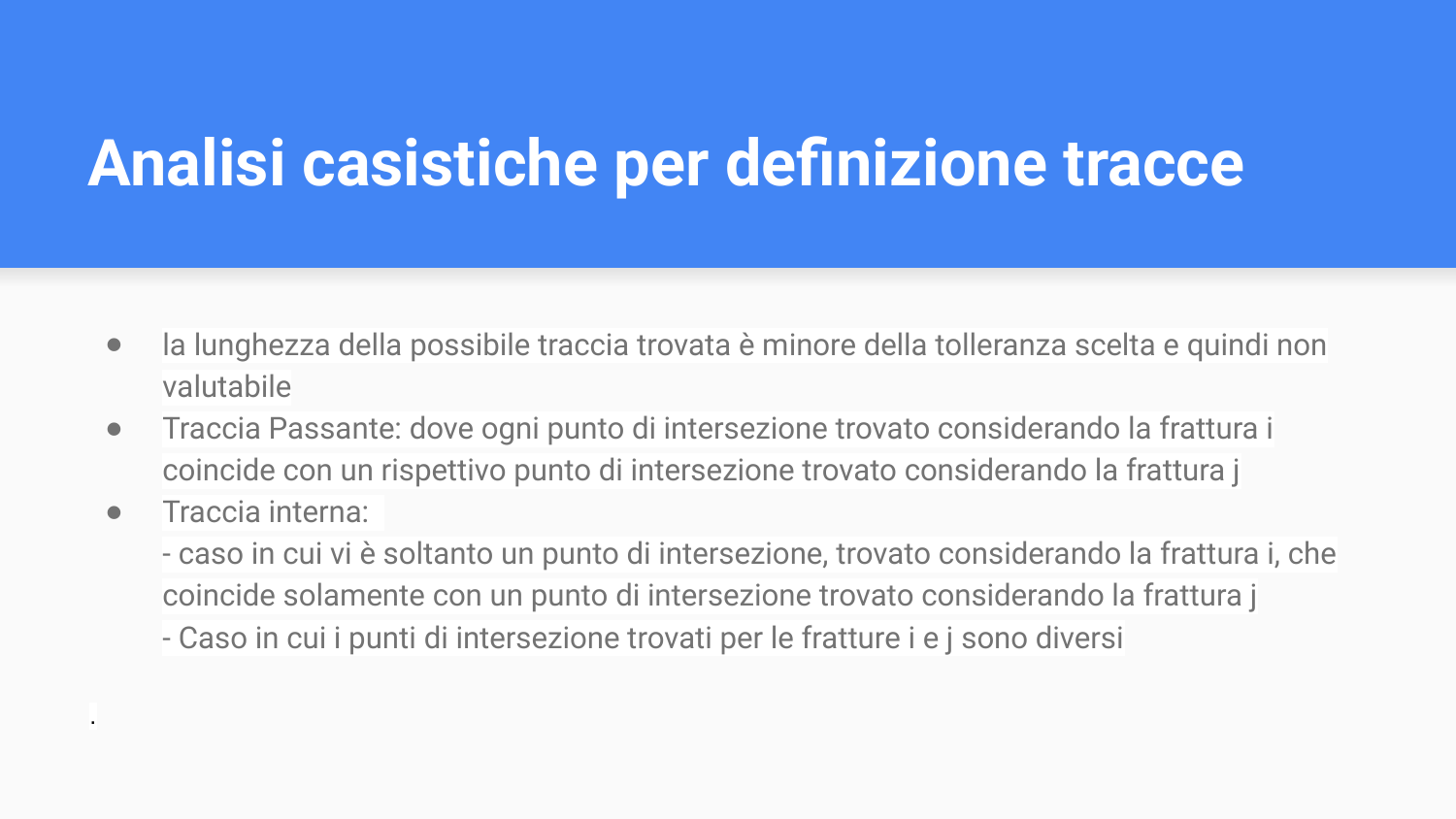

# Analisi casistiche per definizione tracce
la lunghezza della possibile traccia trovata è minore della tolleranza scelta e quindi non valutabile
Traccia Passante: dove ogni punto di intersezione trovato considerando la frattura i coincide con un rispettivo punto di intersezione trovato considerando la frattura j
Traccia interna:
- caso in cui vi è soltanto un punto di intersezione, trovato considerando la frattura i, che coincide solamente con un punto di intersezione trovato considerando la frattura j
- Caso in cui i punti di intersezione trovati per le fratture i e j sono diversi

.